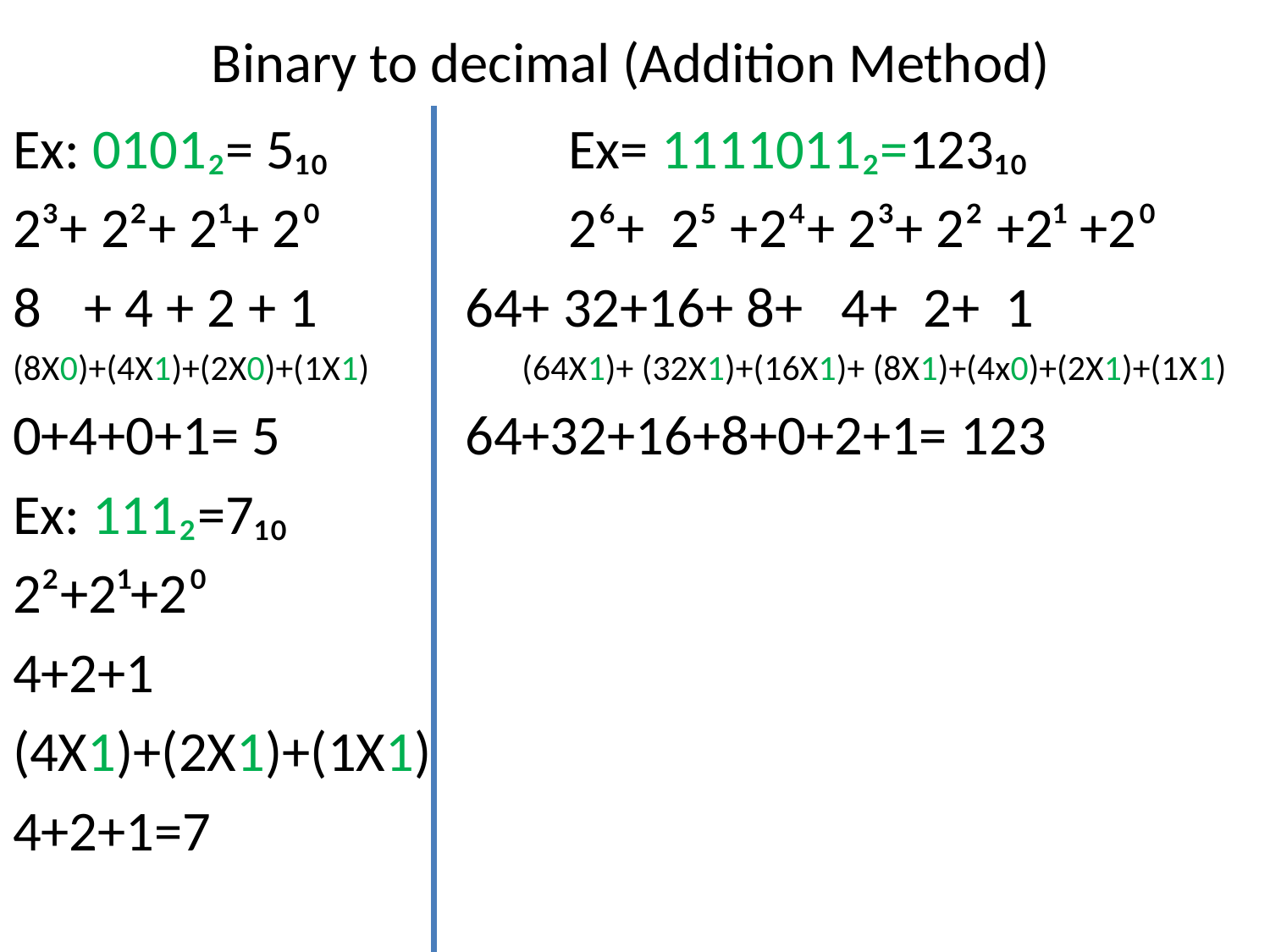

# Binary to decimal (Addition Method)
Ex: 0101₂= 5₁₀		Ex= 1111011₂=123₁₀
2³+ 2²+ 2¹+ 2⁰		2⁶+  2⁵ +2⁴+ 2³+ 2² +2¹ +2⁰
+ 4 + 2 + 1		64+ 32+16+ 8+   4+  2+  1
(8X0)+(4X1)+(2X0)+(1X1)                   (64X1)+ (32X1)+(16X1)+ (8X1)+(4x0)+(2X1)+(1X1)
0+4+0+1= 5		64+32+16+8+0+2+1= 123
Ex: 111₂=7₁₀
2²+2¹+2⁰
4+2+1
(4X1)+(2X1)+(1X1)
4+2+1=7